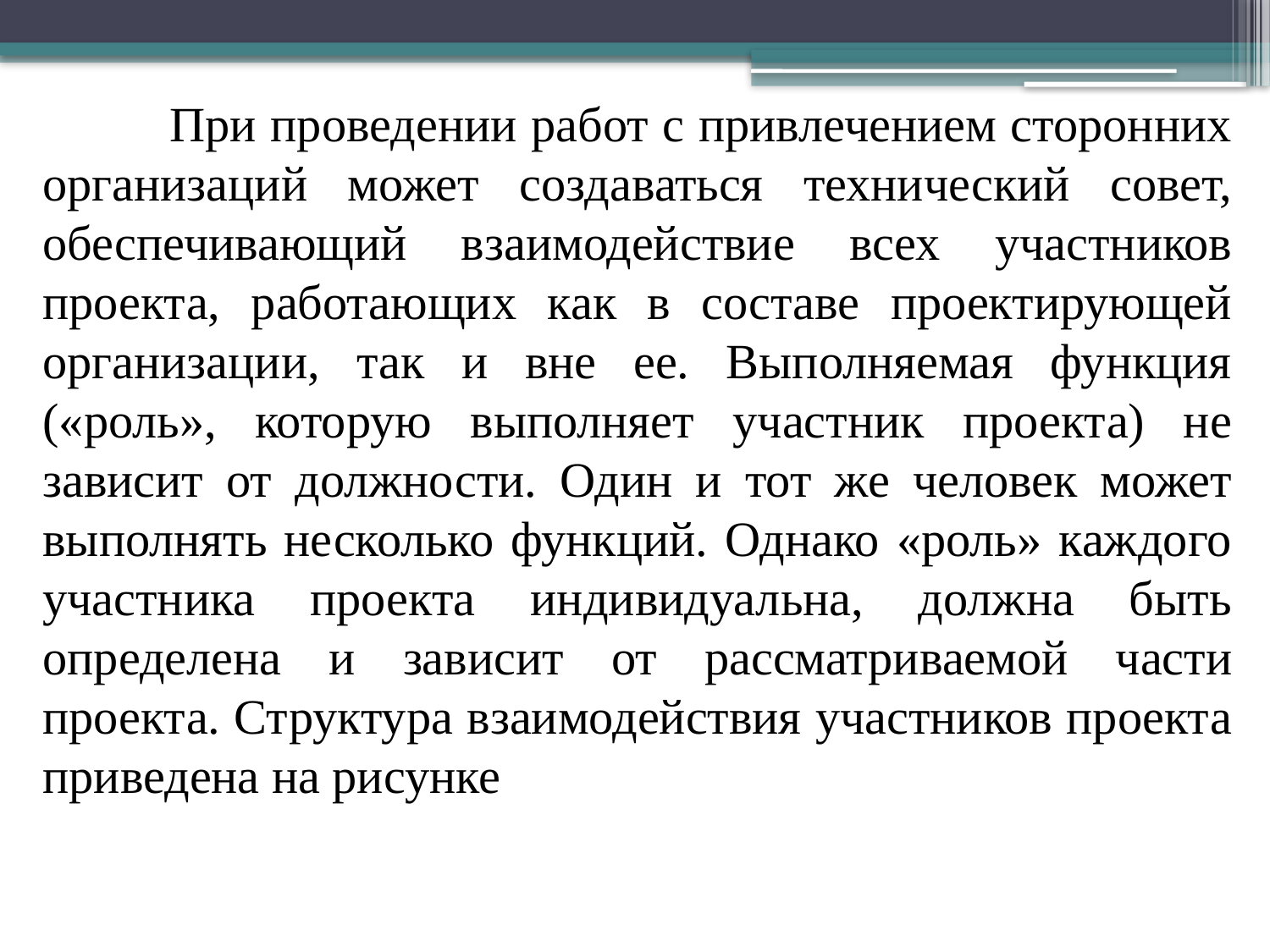

При проведении работ с привлечением сторонних организаций может создаваться технический совет, обеспечивающий взаимодействие всех участников проекта, работающих как в составе проектирующей организации, так и вне ее. Выполняемая функция («роль», которую выполняет участник проекта) не зависит от должности. Один и тот же человек может выполнять несколько функций. Однако «роль» каждого участника проекта индивидуальна, должна быть определена и зависит от рассматриваемой части проекта. Структура взаимодействия участников проекта приведена на рисунке